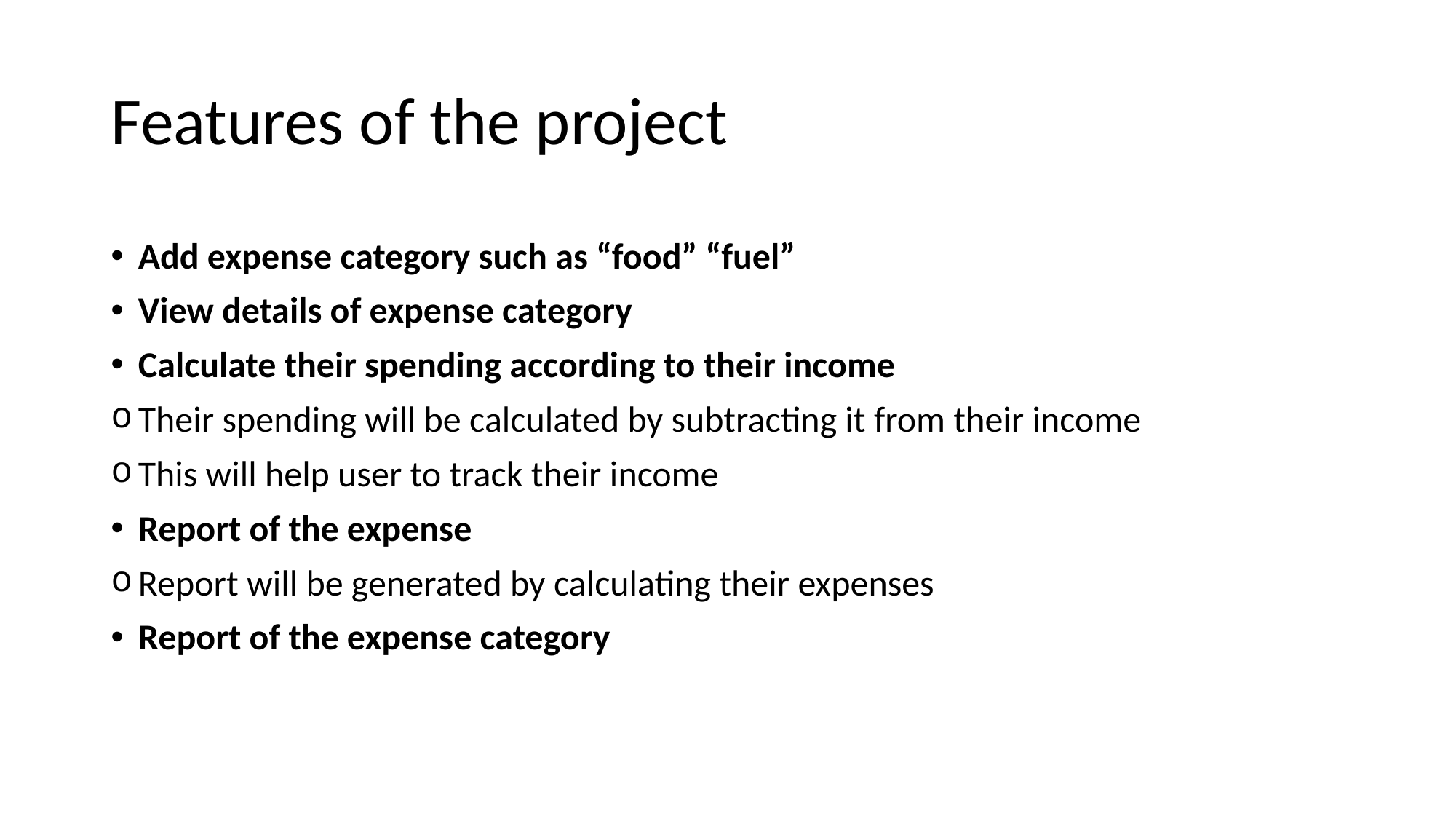

# Features of the project
Add expense category such as “food” “fuel”
View details of expense category
Calculate their spending according to their income
Their spending will be calculated by subtracting it from their income
This will help user to track their income
Report of the expense
Report will be generated by calculating their expenses
Report of the expense category